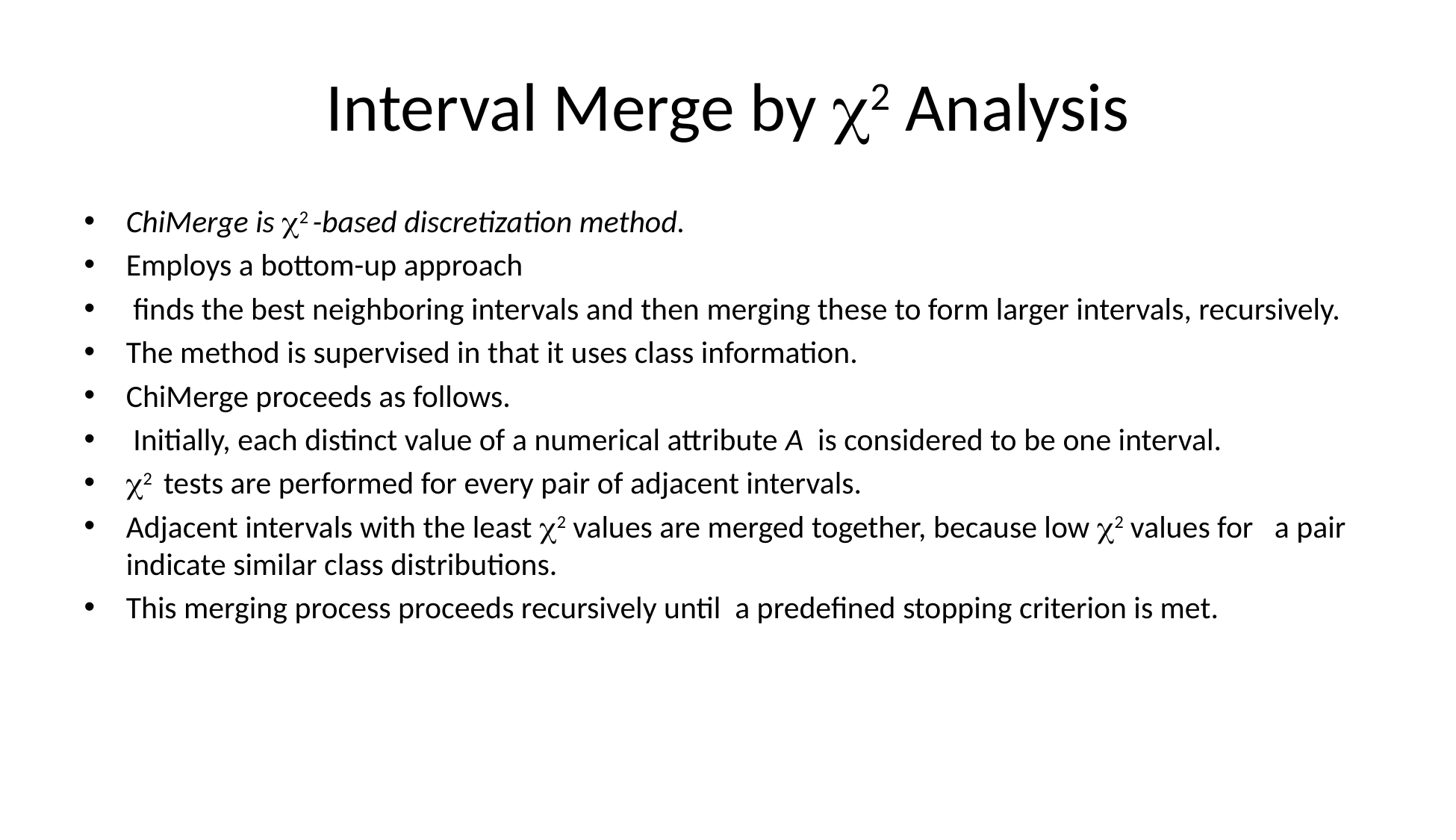

# Interval Merge by χ2 Analysis
ChiMerge is χ2 -based discretization method.
Employs a bottom-up approach
 finds the best neighboring intervals and then merging these to form larger intervals, recursively.
The method is supervised in that it uses class information.
ChiMerge proceeds as follows.
 Initially, each distinct value of a numerical attribute A  is considered to be one interval.
χ2  tests are performed for every pair of adjacent intervals.
Adjacent intervals with the least χ2 values are merged together, because low χ2 values for   a pair indicate similar class distributions.
This merging process proceeds recursively until  a predefined stopping criterion is met.